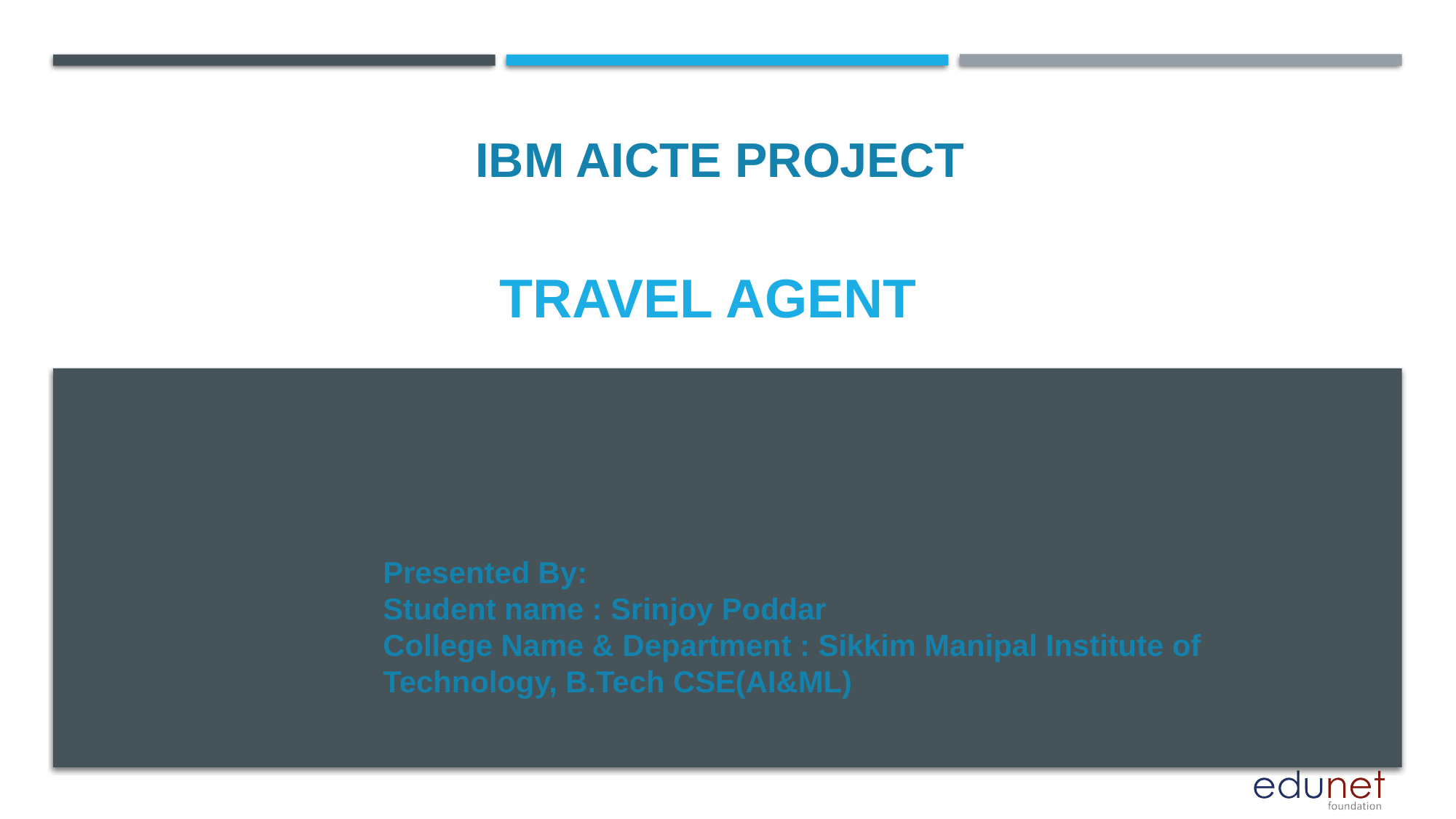

IBM AICTE PROJECT
# Travel agent
Presented By:
Student name : Srinjoy Poddar
College Name & Department : Sikkim Manipal Institute of Technology, B.Tech CSE(AI&ML)